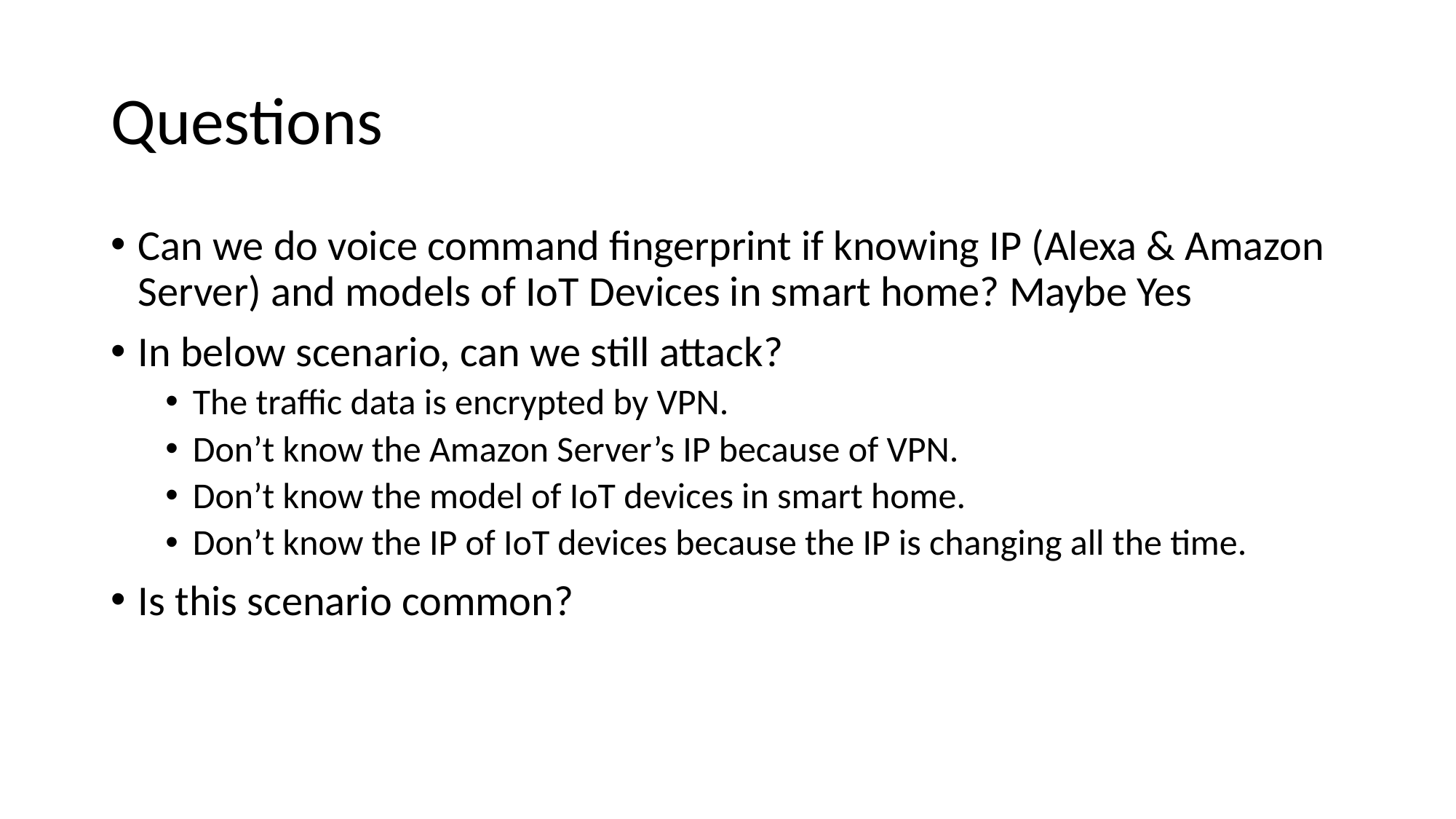

# Questions
Can we do voice command fingerprint if knowing IP (Alexa & Amazon Server) and models of IoT Devices in smart home? Maybe Yes
In below scenario, can we still attack?
The traffic data is encrypted by VPN.
Don’t know the Amazon Server’s IP because of VPN.
Don’t know the model of IoT devices in smart home.
Don’t know the IP of IoT devices because the IP is changing all the time.
Is this scenario common?